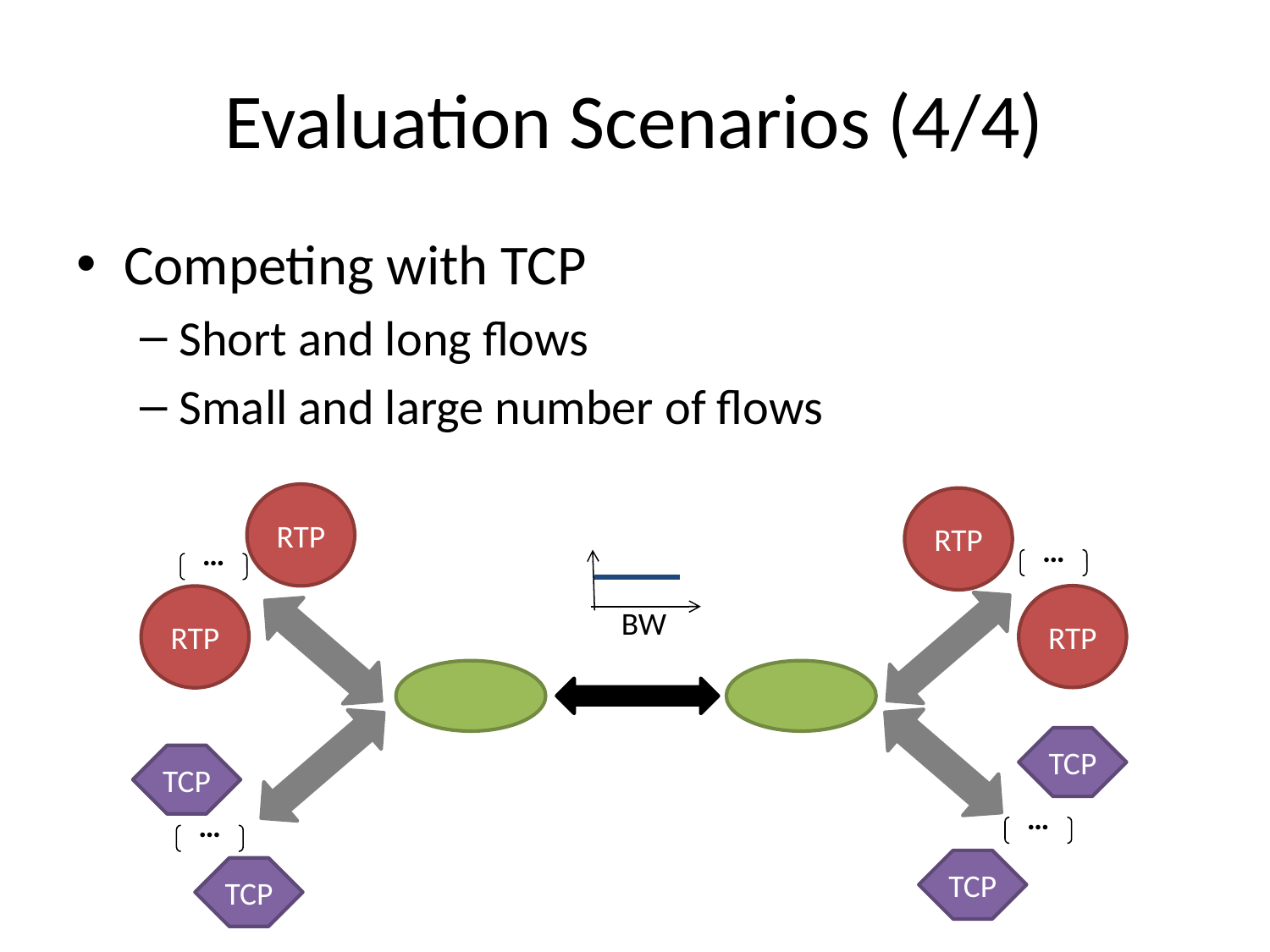

# Evaluation Scenarios (4/4)
Competing with TCP
Short and long flows
Small and large number of flows

RTP
RTP
BW
…
…
RTP
RTP

TCP

TCP
…
…
TCP
TCP